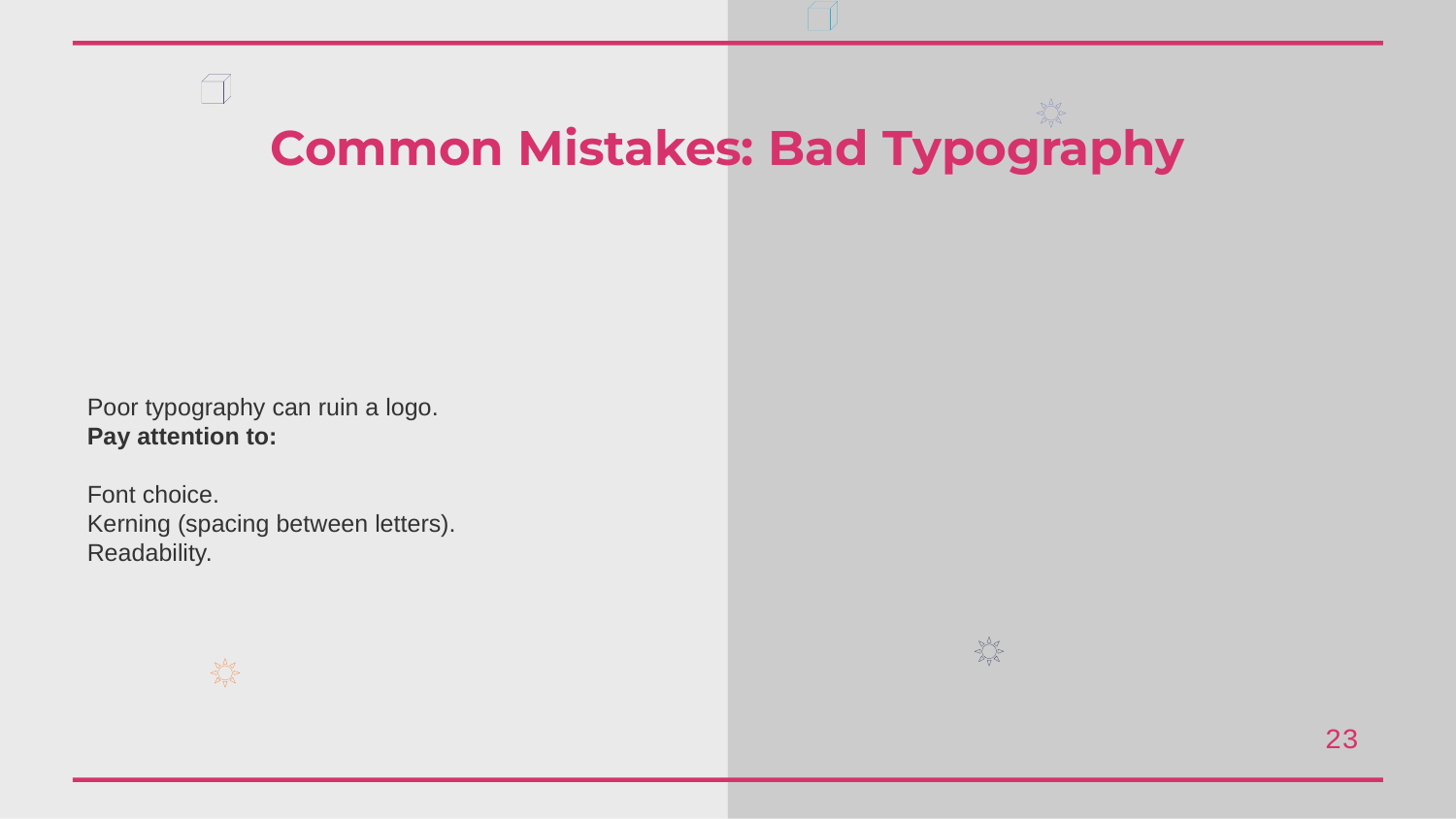

Common Mistakes: Bad Typography

Poor typography can ruin a logo.
Pay attention to:

Font choice.
Kerning (spacing between letters).
Readability.

23